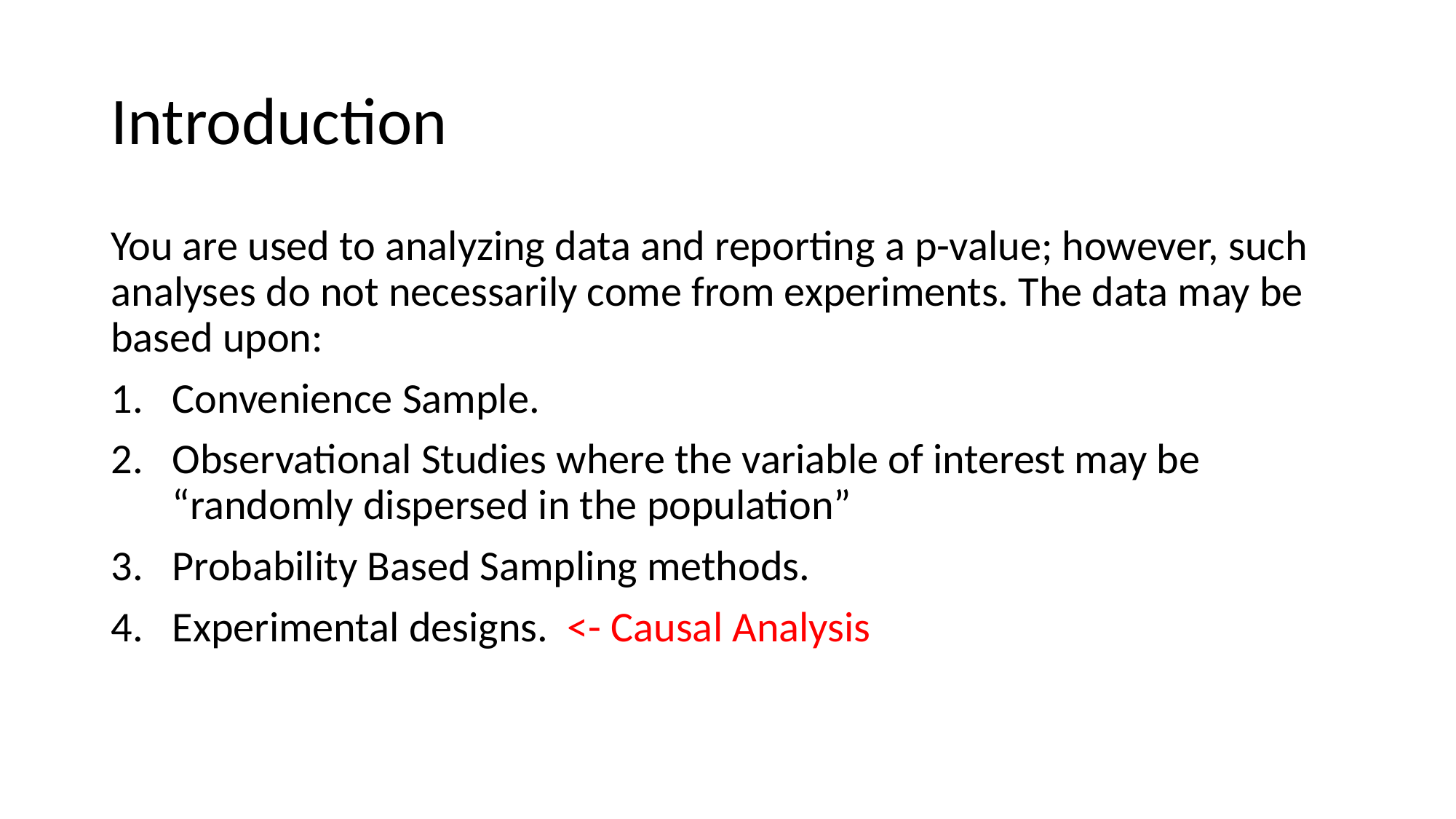

# Introduction
You are used to analyzing data and reporting a p-value; however, such analyses do not necessarily come from experiments. The data may be based upon:
Convenience Sample.
Observational Studies where the variable of interest may be “randomly dispersed in the population”
Probability Based Sampling methods.
Experimental designs.  <- Causal Analysis